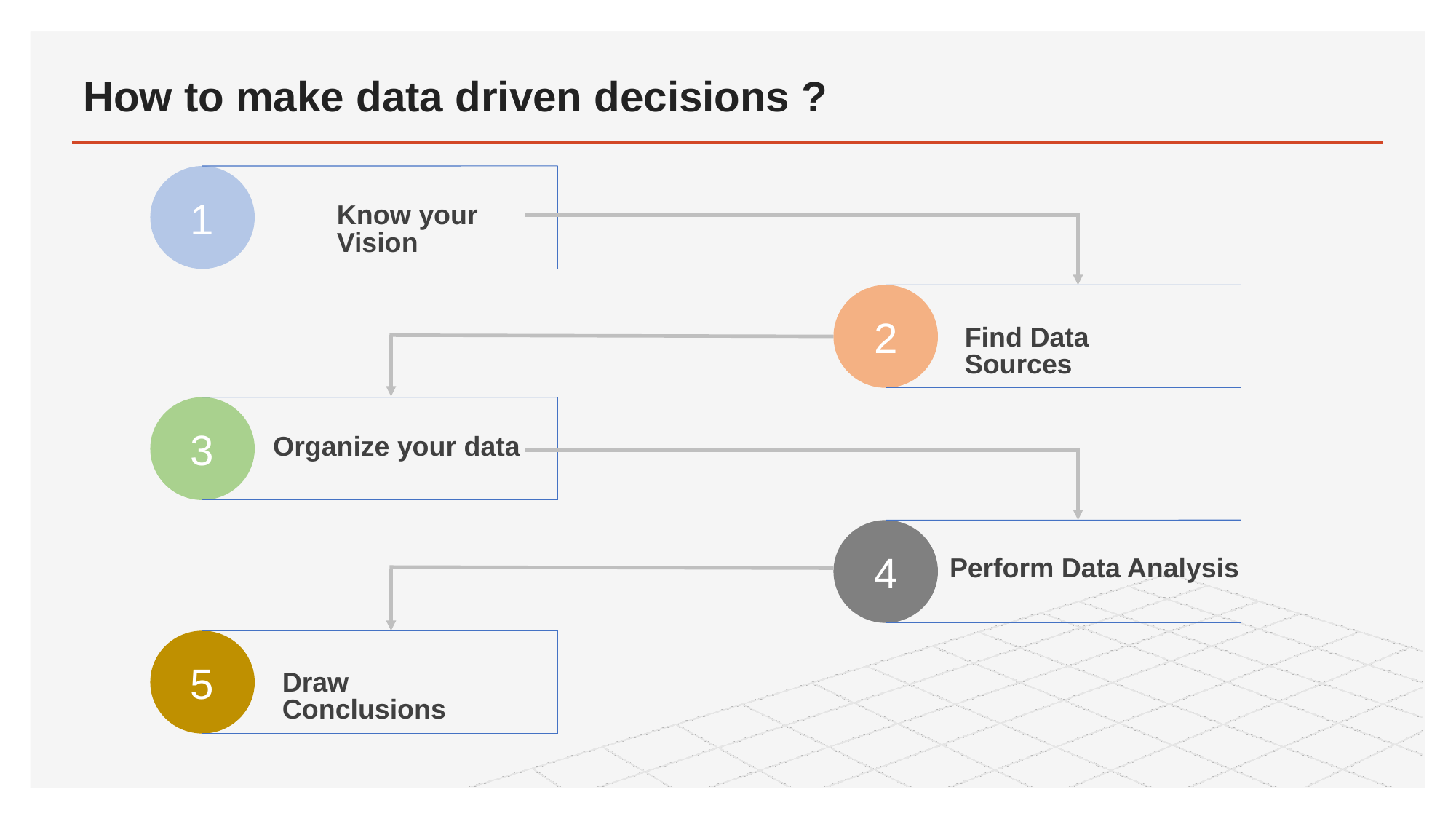

# How to make data driven decisions ?
1
Know your Vision
2
Find Data Sources
3
Organize your data
4
Perform Data Analysis
5
Draw Conclusions